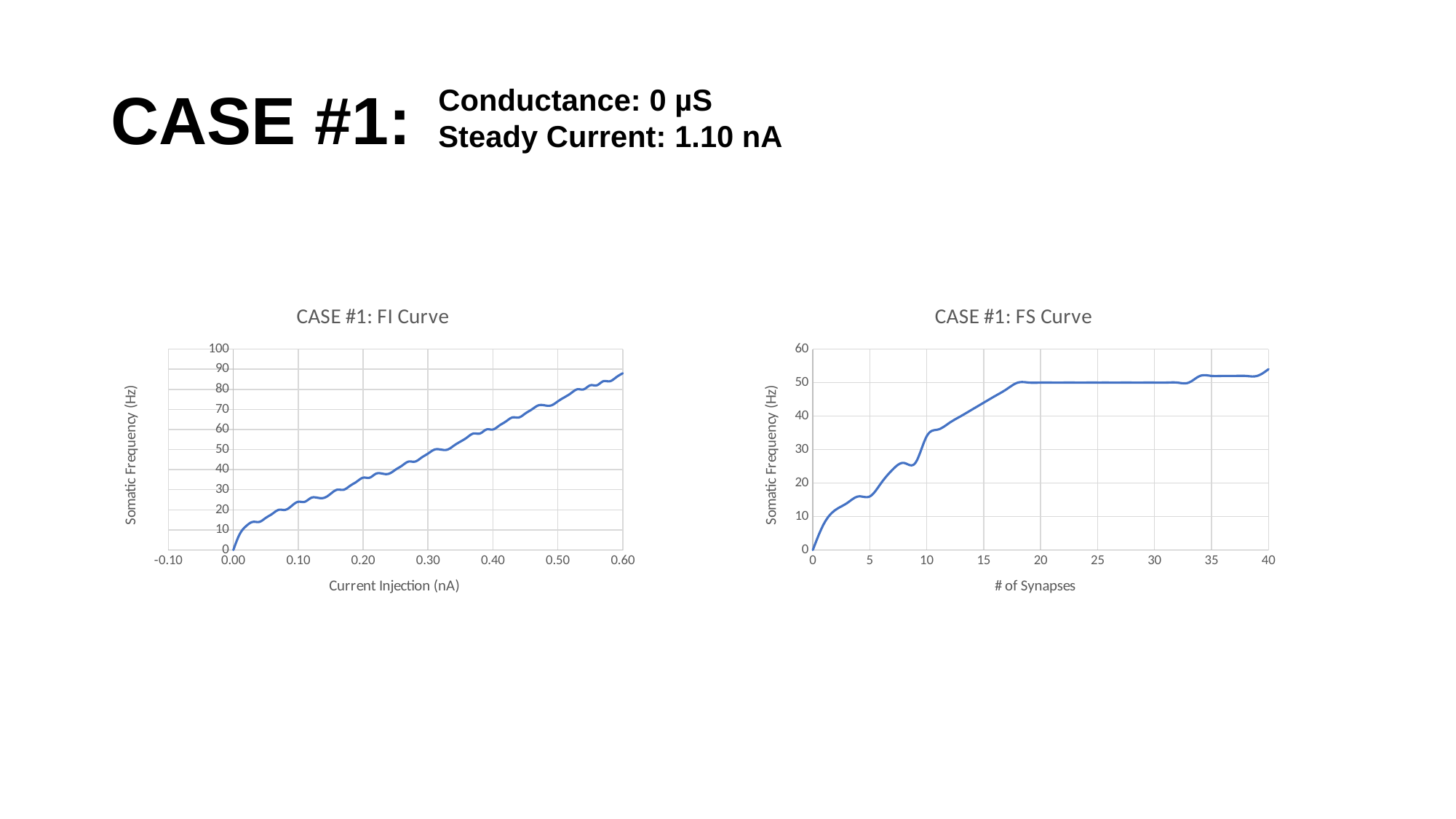

# CASE #1:
Conductance: 0 µS
Steady Current: 1.10 nA

### Chart: CASE #1: FI Curve

| Category |  |
|---|---|

### Chart: CASE #1: FS Curve

| Category |  |
|---|---|